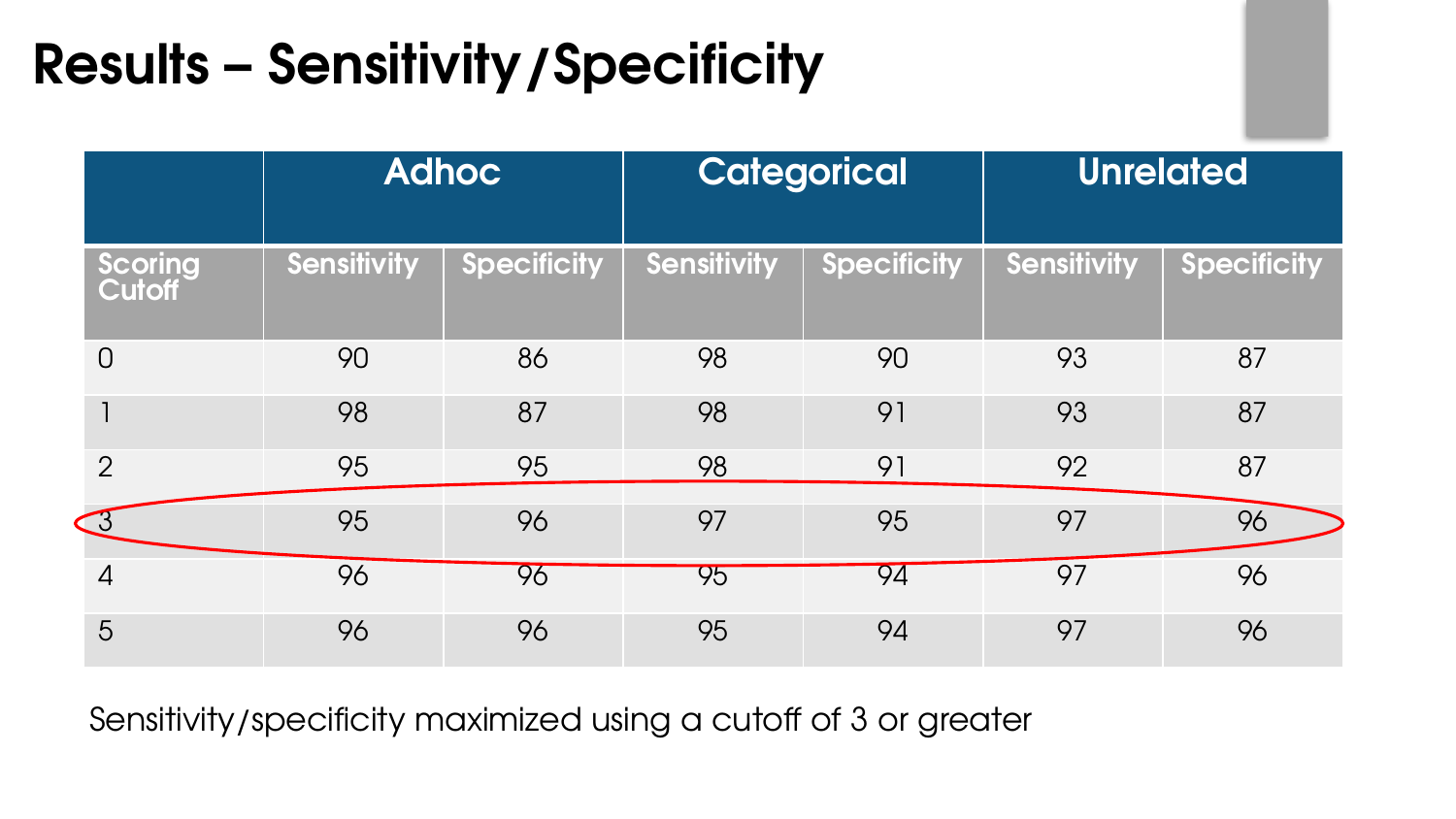

Results – Sensitivity/Specificity
|  | Adhoc |  | Categorical |  | Unrelated |  |
| --- | --- | --- | --- | --- | --- | --- |
| Scoring Cutoff | Sensitivity | Specificity | Sensitivity | Specificity | Sensitivity | Specificity |
| 0 | 90 | 86 | 98 | 90 | 93 | 87 |
| 1 | 98 | 87 | 98 | 91 | 93 | 87 |
| 2 | 95 | 95 | 98 | 91 | 92 | 87 |
| 3 | 95 | 96 | 97 | 95 | 97 | 96 |
| 4 | 96 | 96 | 95 | 94 | 97 | 96 |
| 5 | 96 | 96 | 95 | 94 | 97 | 96 |

Sensitivity/specificity maximized using a cutoff of 3 or greater